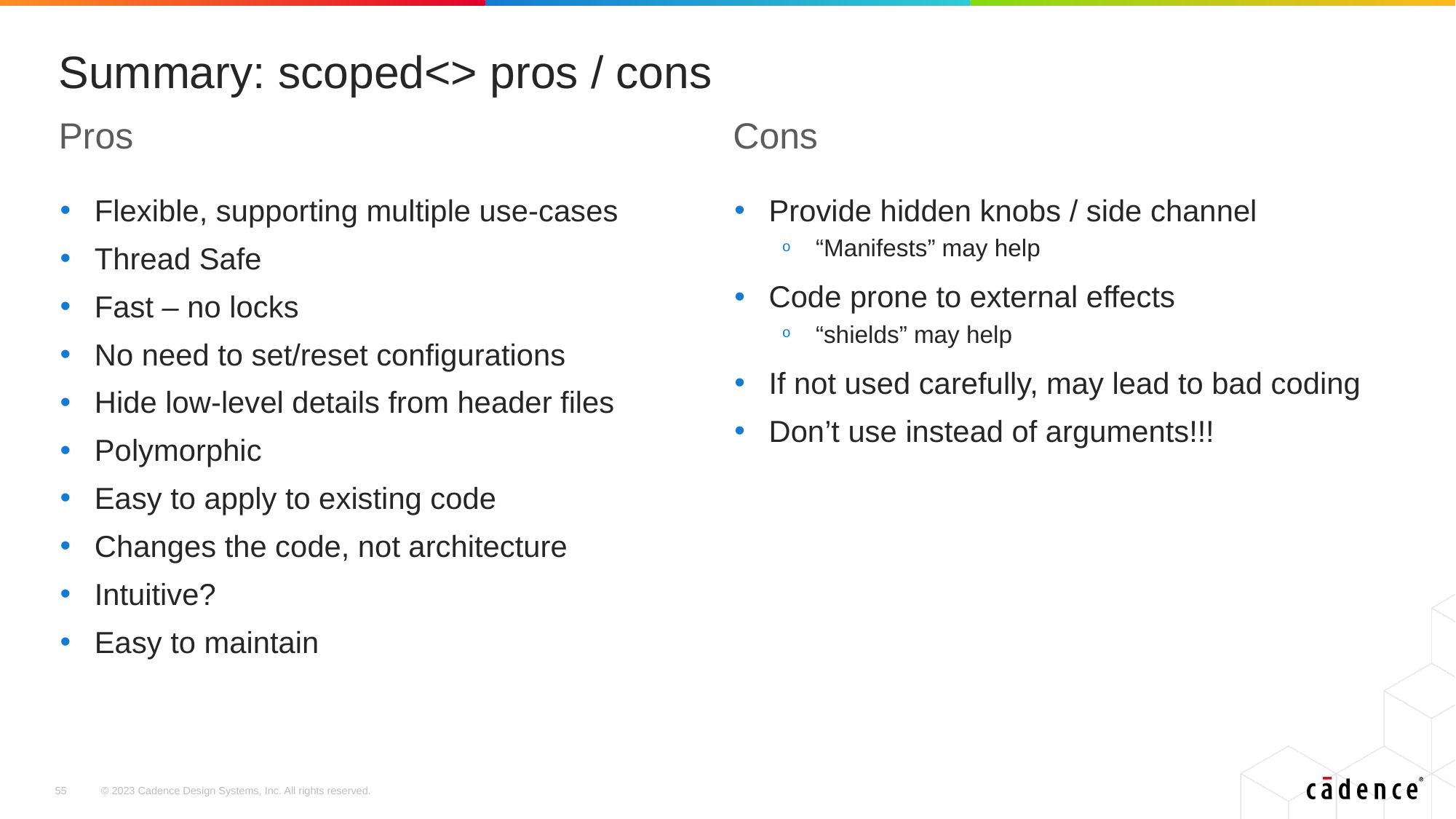

# Summary: scoped<> pros / cons
Pros
Cons
Flexible, supporting multiple use-cases
Thread Safe
Fast – no locks
No need to set/reset configurations
Hide low-level details from header files
Polymorphic
Easy to apply to existing code
Changes the code, not architecture
Intuitive?
Easy to maintain

Provide hidden knobs / side channel
“Manifests” may help
Code prone to external effects
“shields” may help
If not used carefully, may lead to bad coding
Don’t use instead of arguments!!!